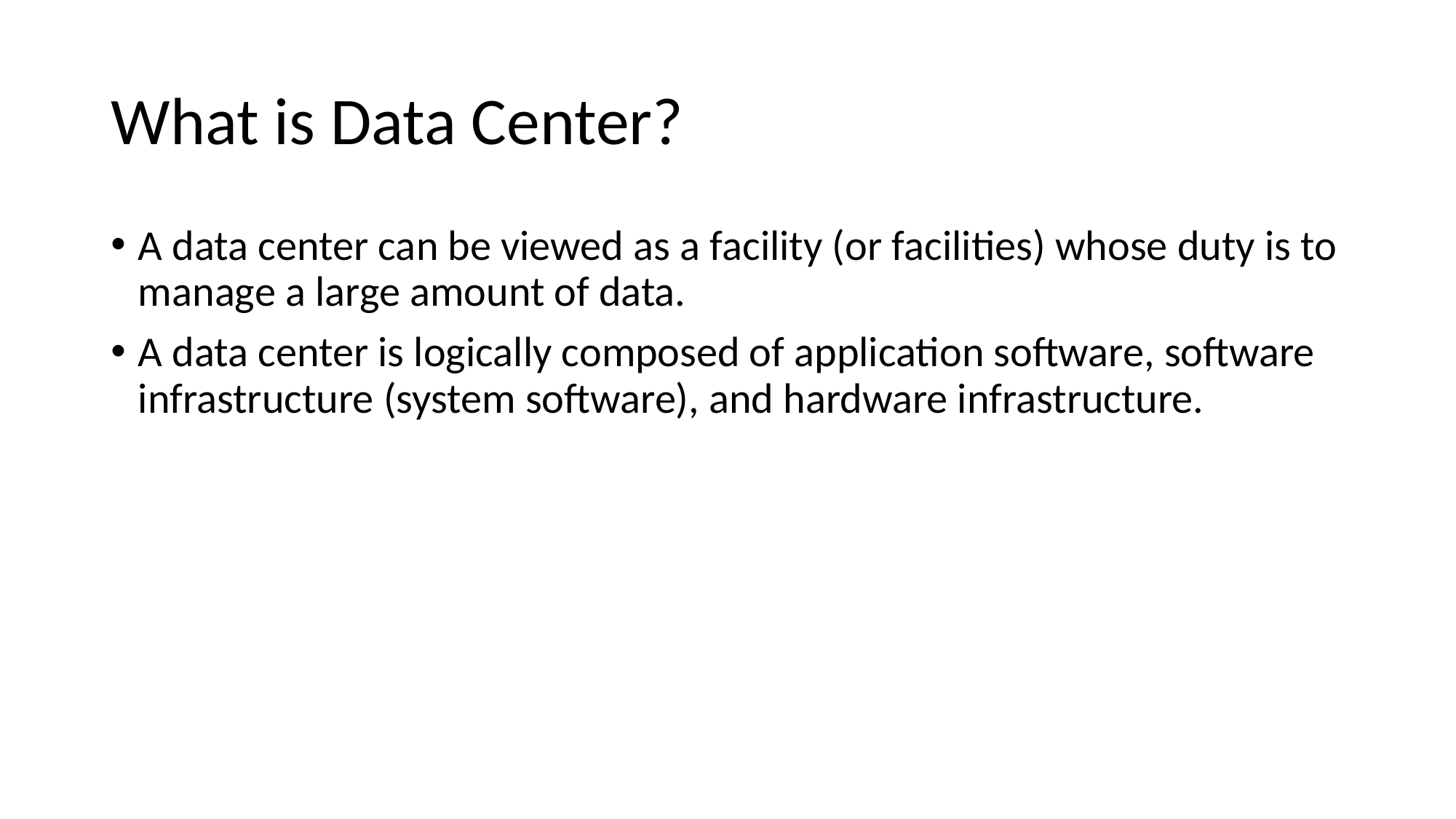

# What is Data Center?
A data center can be viewed as a facility (or facilities) whose duty is to manage a large amount of data.
A data center is logically composed of application software, software infrastructure (system software), and hardware infrastructure.